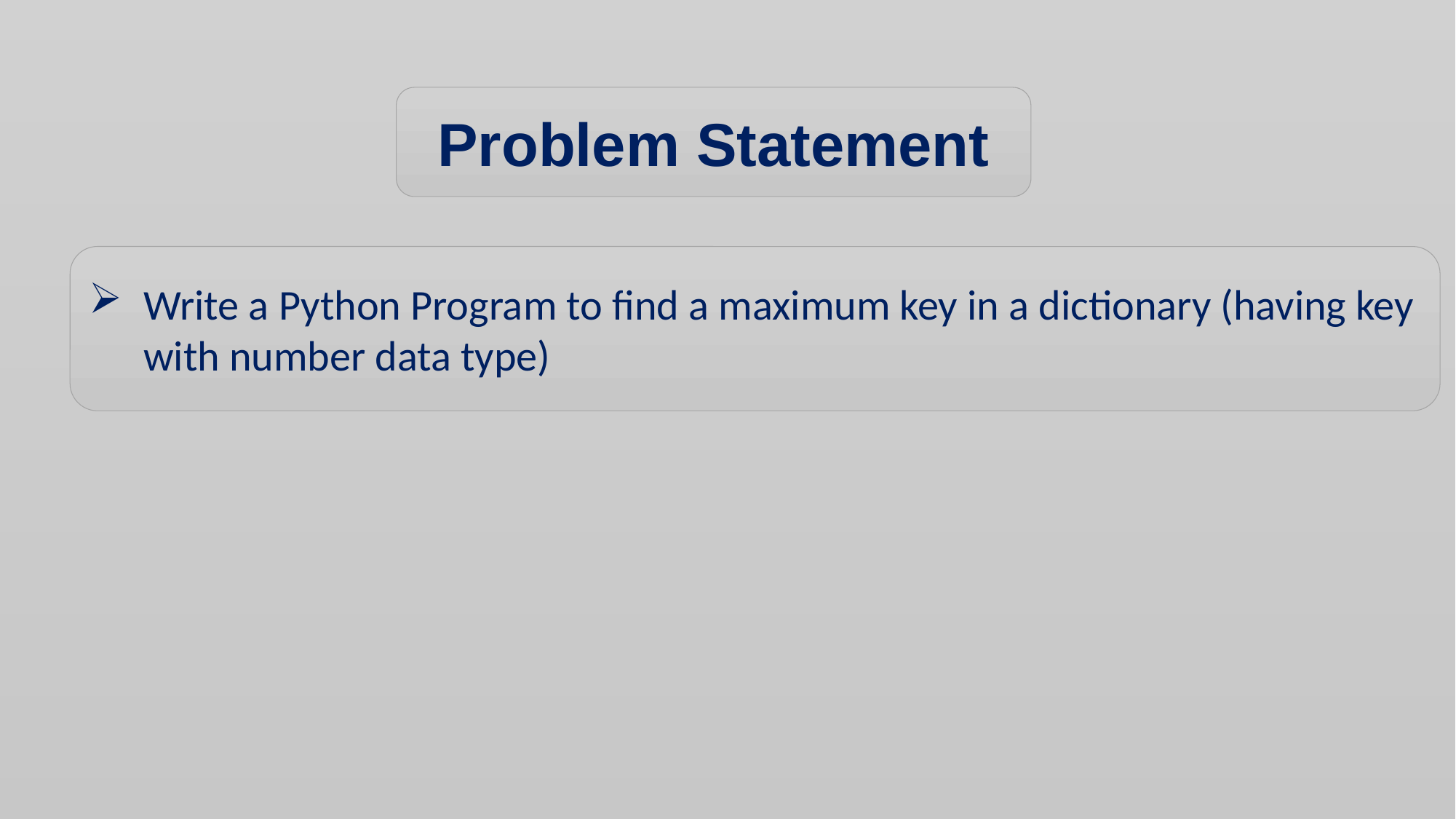

Problem Statement
Write a Python Program to find a maximum key in a dictionary (having key with number data type)